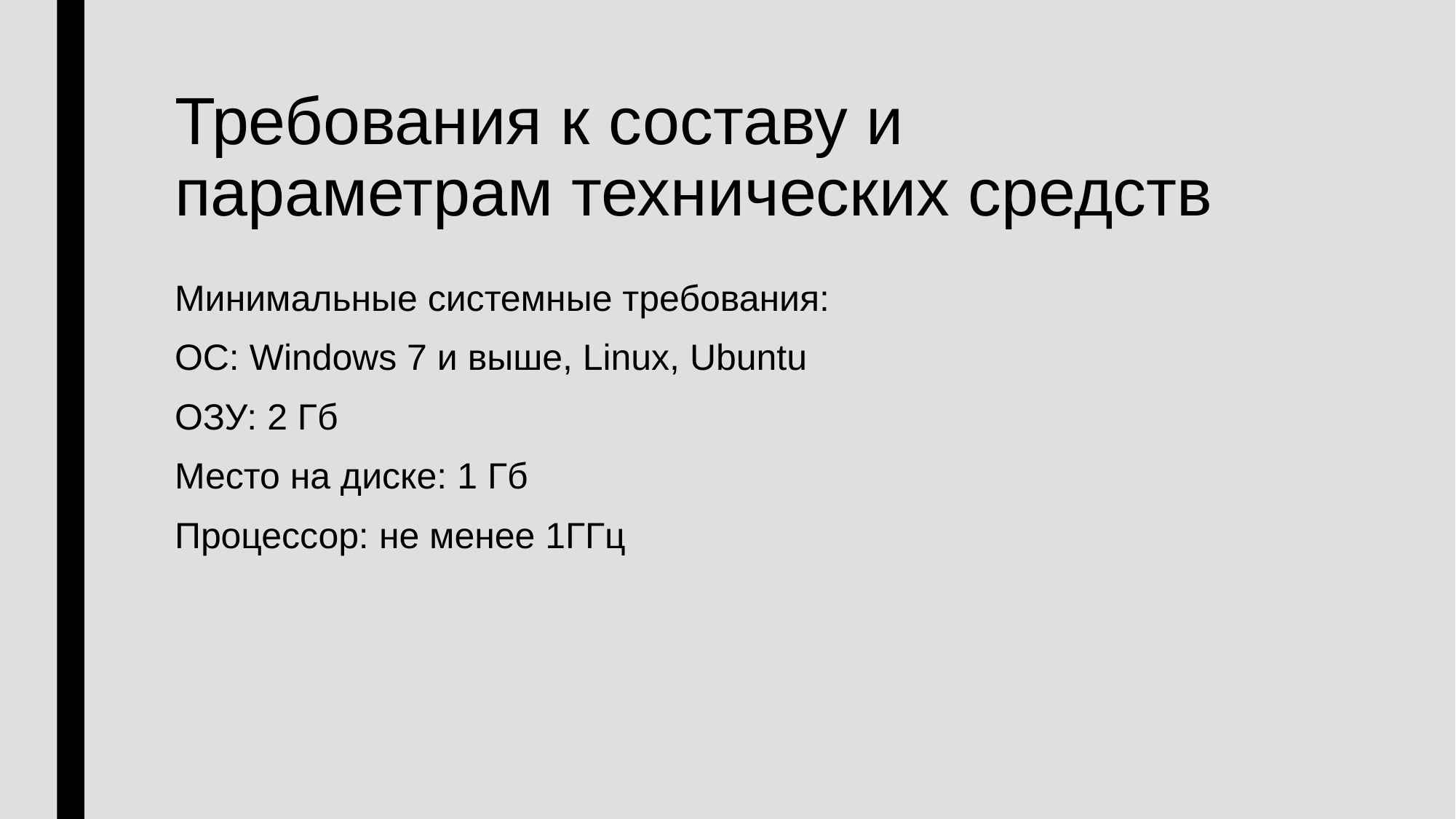

# Требования к составу и параметрам технических средств
Минимальные системные требования:
ОС: Windows 7 и выше, Linux, Ubuntu
ОЗУ: 2 Гб
Место на диске: 1 Гб
Процессор: не менее 1ГГц